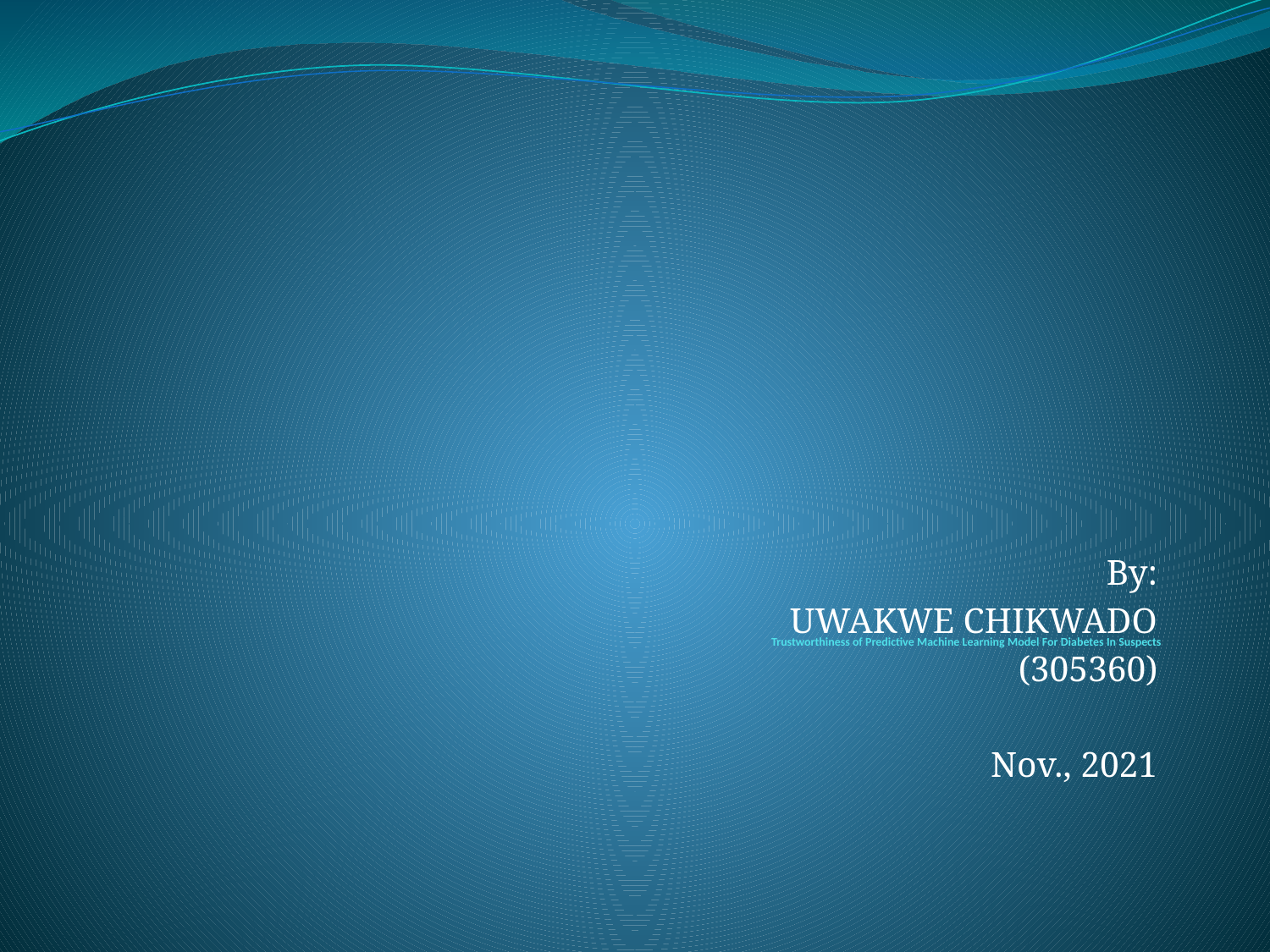

# Trustworthiness of Predictive Machine Learning Model For Diabetes In Suspects

By:
UWAKWE CHIKWADO
(305360)

                                                Nov., 2021